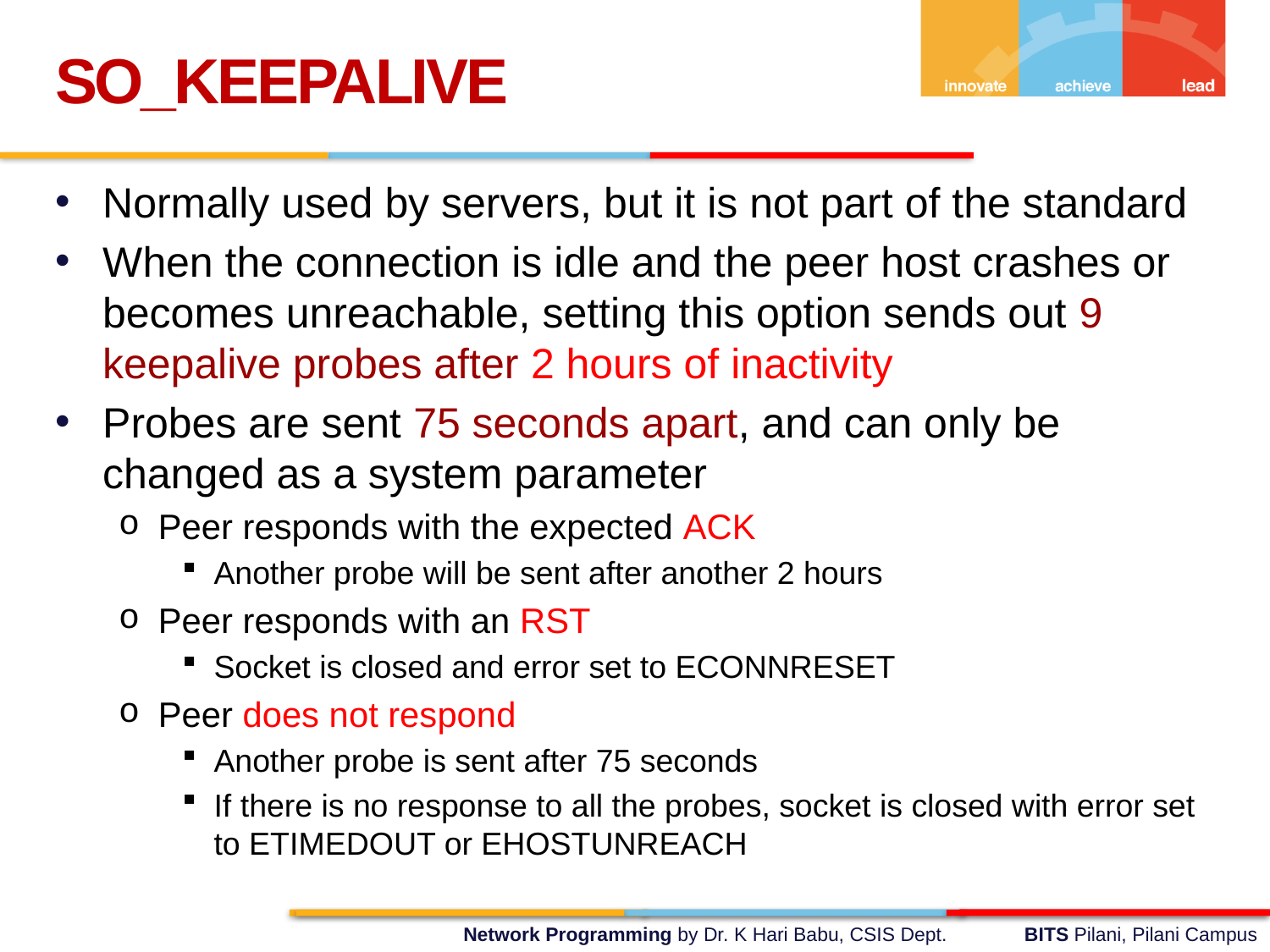

SO_KEEPALIVE
Normally used by servers, but it is not part of the standard
When the connection is idle and the peer host crashes or becomes unreachable, setting this option sends out 9 keepalive probes after 2 hours of inactivity
Probes are sent 75 seconds apart, and can only be changed as a system parameter
Peer responds with the expected ACK
Another probe will be sent after another 2 hours
Peer responds with an RST
Socket is closed and error set to ECONNRESET
Peer does not respond
Another probe is sent after 75 seconds
If there is no response to all the probes, socket is closed with error set to ETIMEDOUT or EHOSTUNREACH